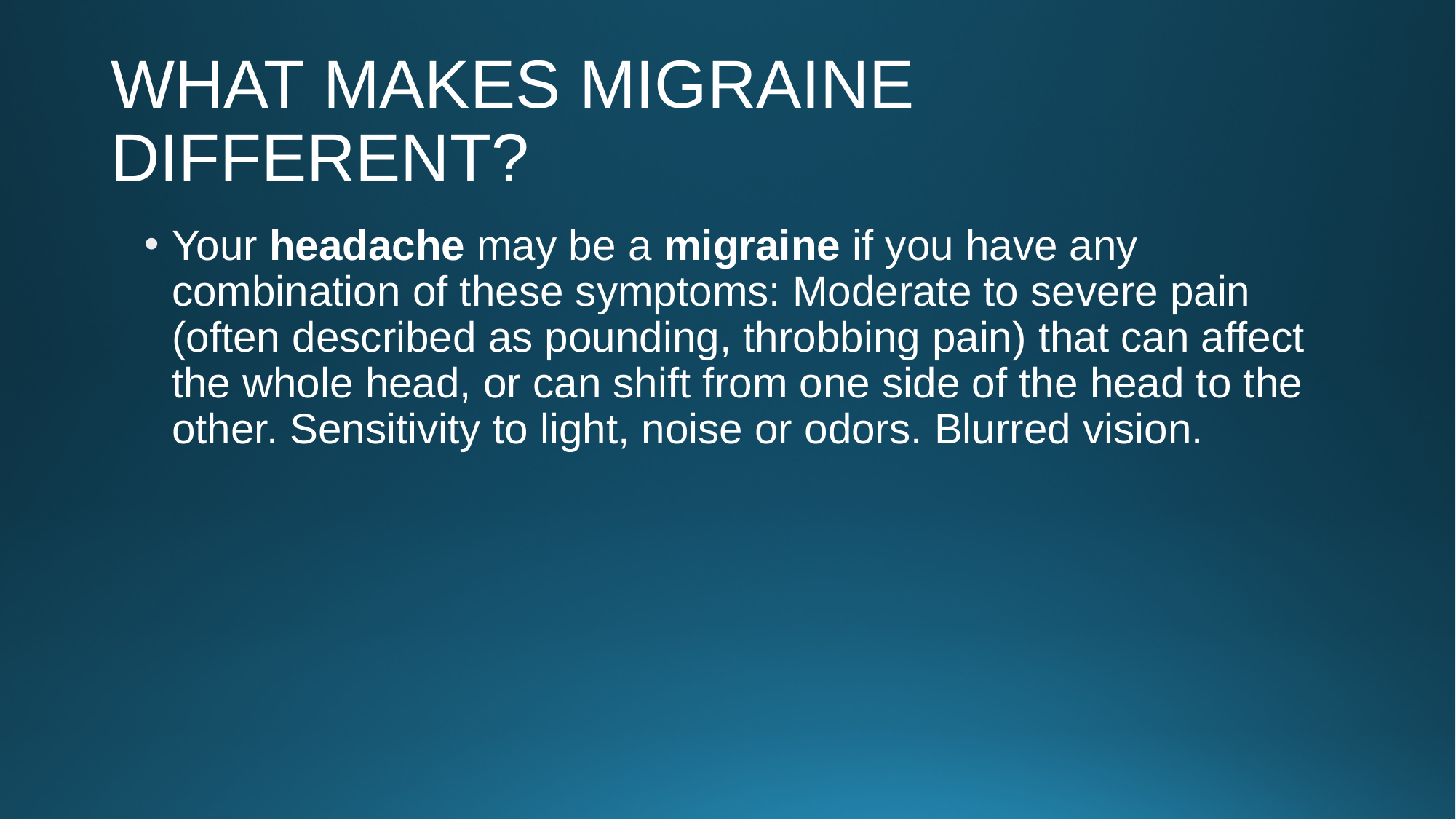

# WHAT MAKES MIGRAINE DIFFERENT?
Your headache may be a migraine if you have any combination of these symptoms: Moderate to severe pain (often described as pounding, throbbing pain) that can affect the whole head, or can shift from one side of the head to the other. Sensitivity to light, noise or odors. Blurred vision.